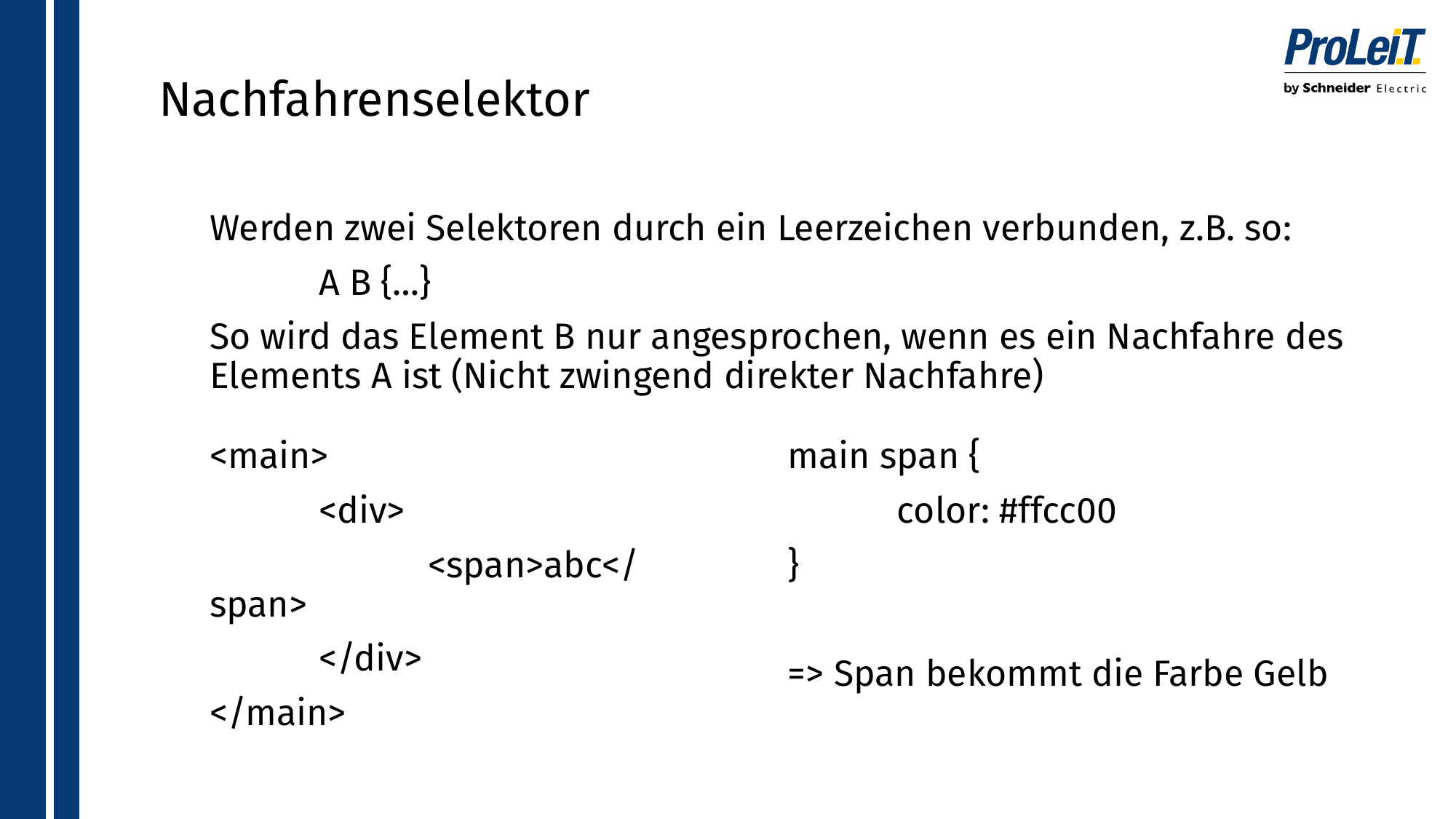

# Nachfahrenselektor
Werden zwei Selektoren durch ein Leerzeichen verbunden, z.B. so:
	A B {…}
So wird das Element B nur angesprochen, wenn es ein Nachfahre des Elements A ist (Nicht zwingend direkter Nachfahre)
<main>
	<div>
		<span>abc</span>
	</div>
</main>
main span {
	color: #ffcc00
}

=> Span bekommt die Farbe Gelb